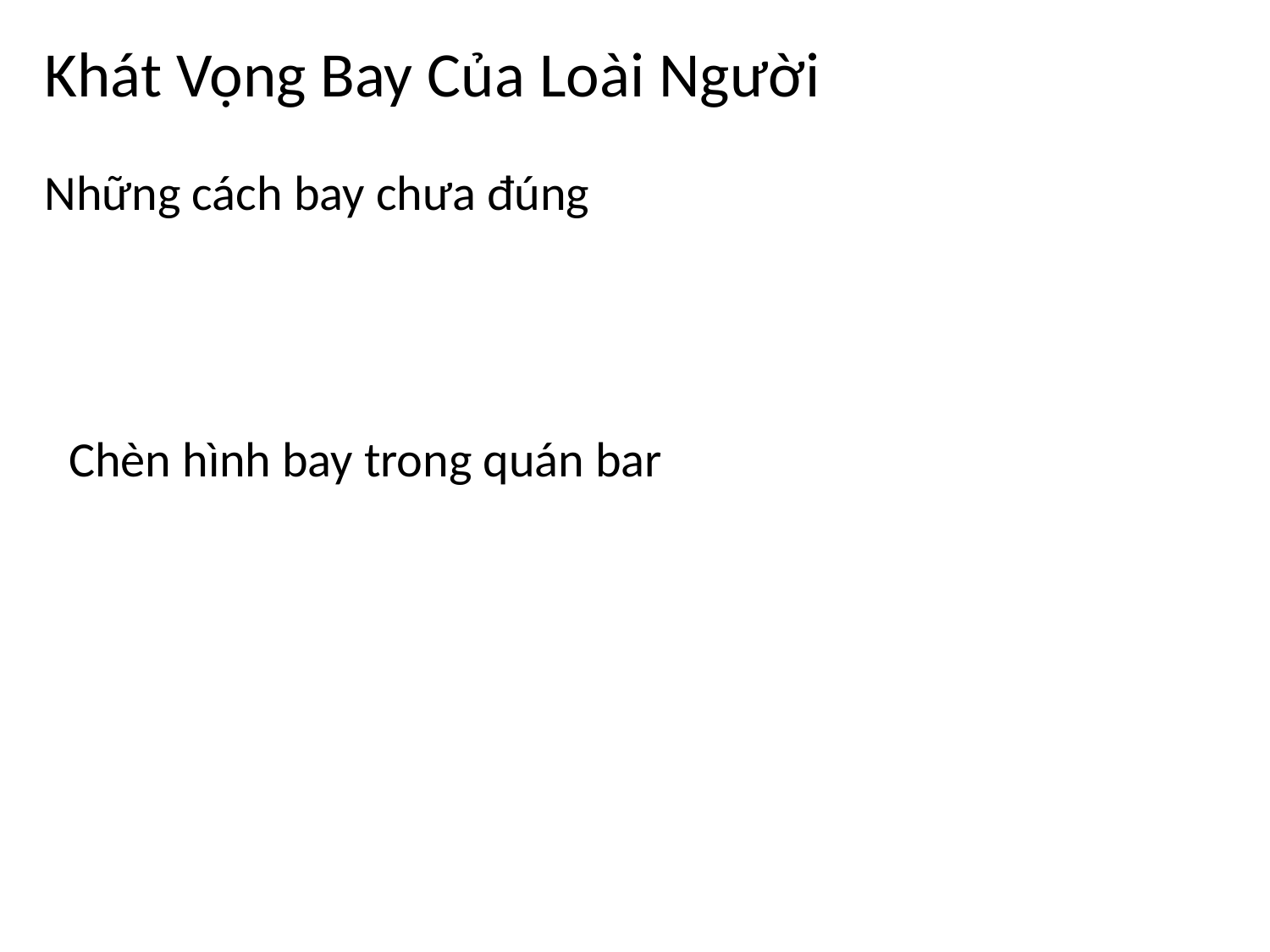

# Khát Vọng Bay Của Loài Người
Những cách bay chưa đúng
Chèn hình bay trong quán bar